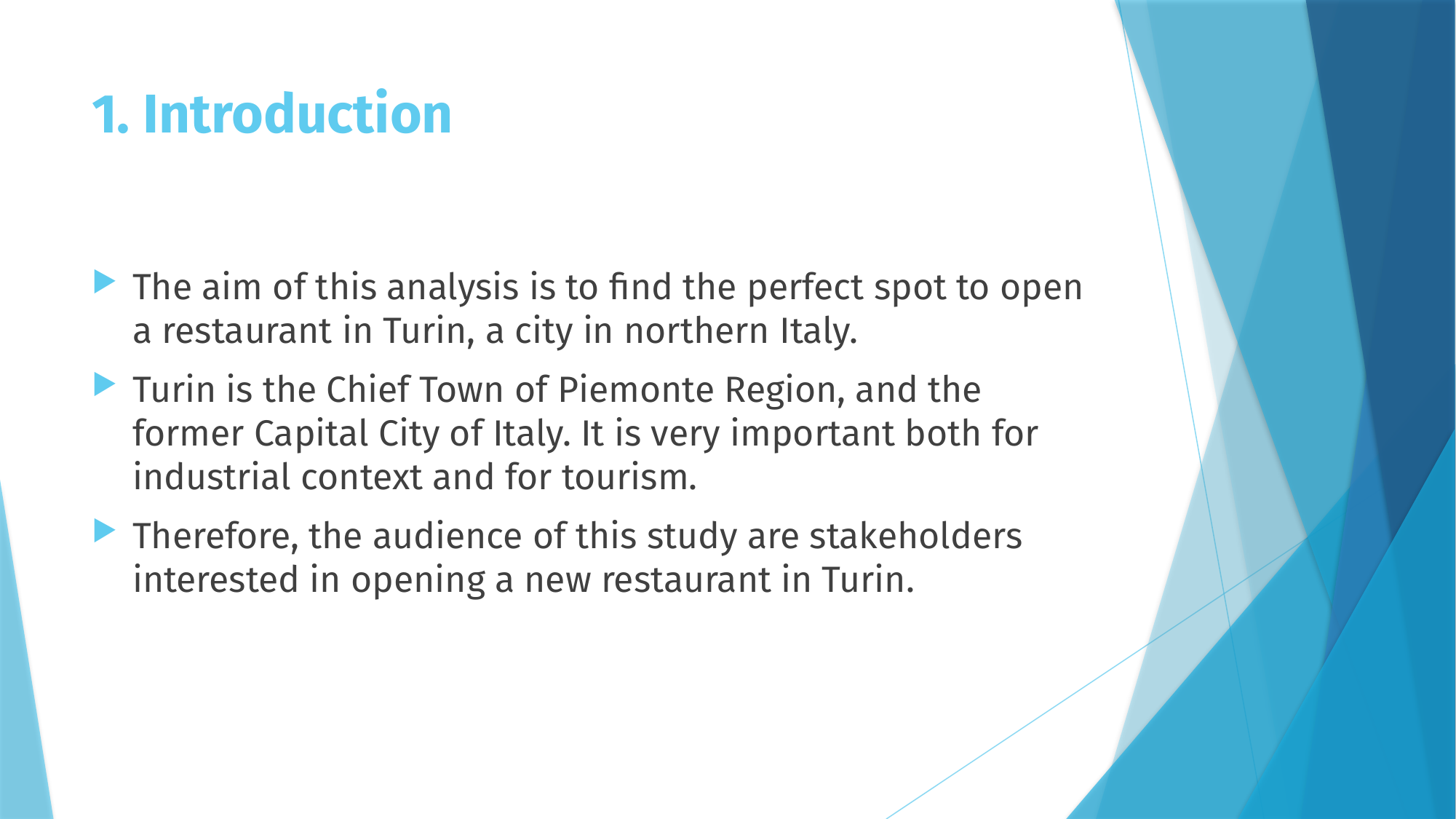

# 1. Introduction
The aim of this analysis is to find the perfect spot to open a restaurant in Turin, a city in northern Italy.
Turin is the Chief Town of Piemonte Region, and the former Capital City of Italy. It is very important both for industrial context and for tourism.
Therefore, the audience of this study are stakeholders interested in opening a new restaurant in Turin.